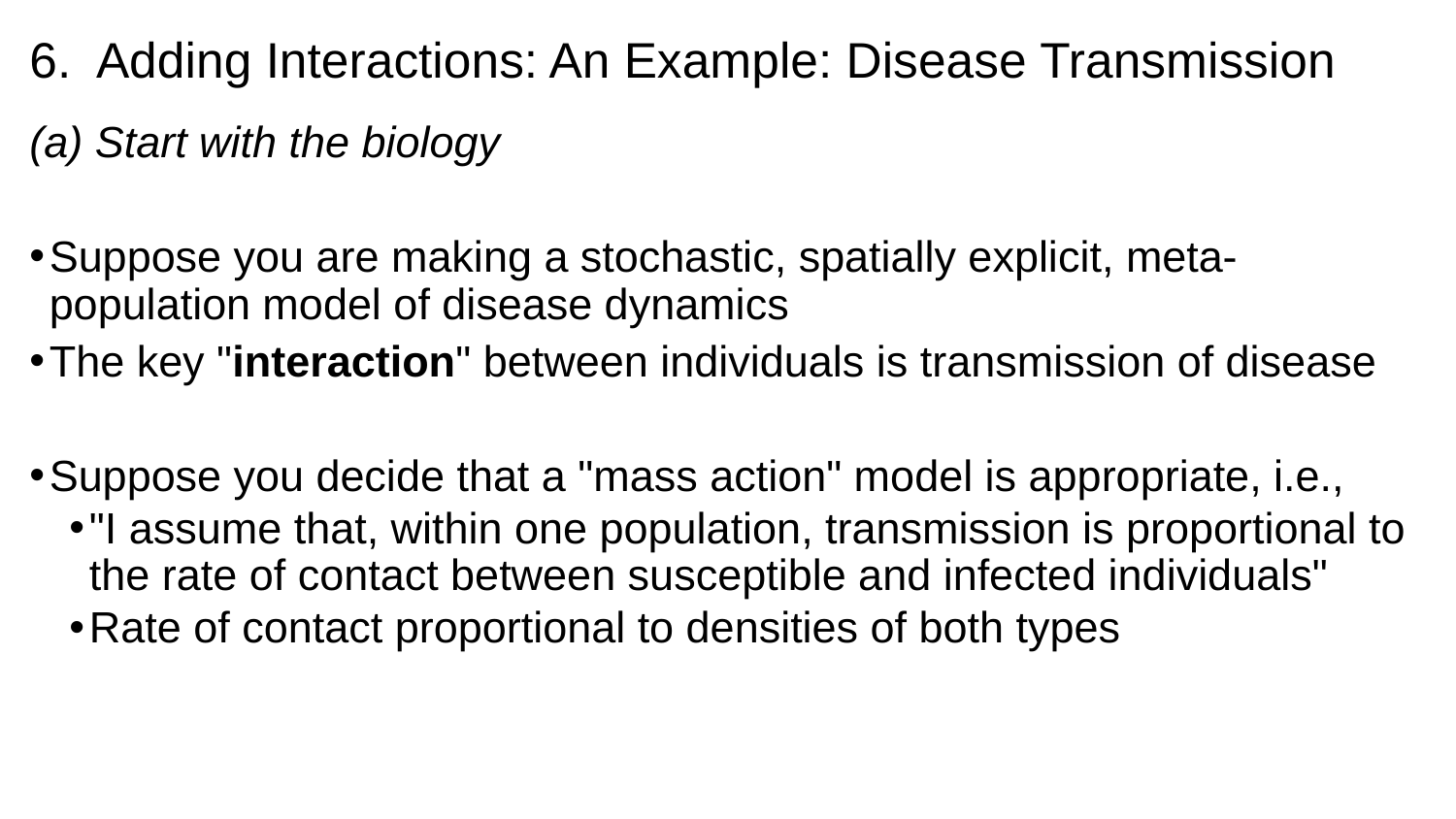

# 6.  Adding Interactions: An Example: Disease Transmission
(a) Start with the biology

Suppose you are making a stochastic, spatially explicit, meta-population model of disease dynamics
The key "interaction" between individuals is transmission of disease

Suppose you decide that a "mass action" model is appropriate, i.e.,
"I assume that, within one population, transmission is proportional to the rate of contact between susceptible and infected individuals"
Rate of contact proportional to densities of both types